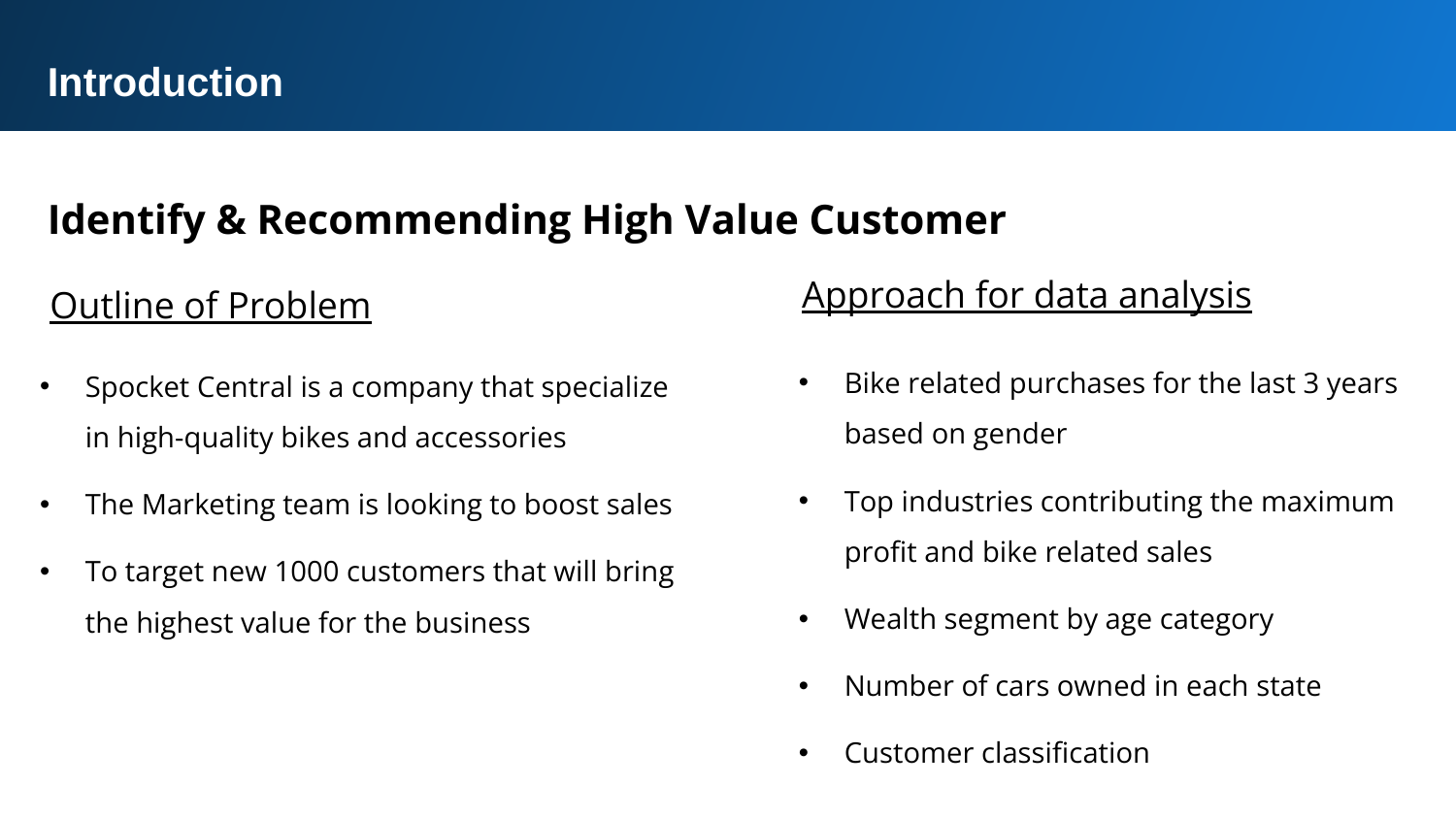

Introduction
Identify & Recommending High Value Customer
Outline of Problem
Approach for data analysis

Bike related purchases for the last 3 years based on gender
Top industries contributing the maximum profit and bike related sales
Wealth segment by age category
Number of cars owned in each state
Customer classification
Spocket Central is a company that specialize in high-quality bikes and accessories
The Marketing team is looking to boost sales
To target new 1000 customers that will bring the highest value for the business